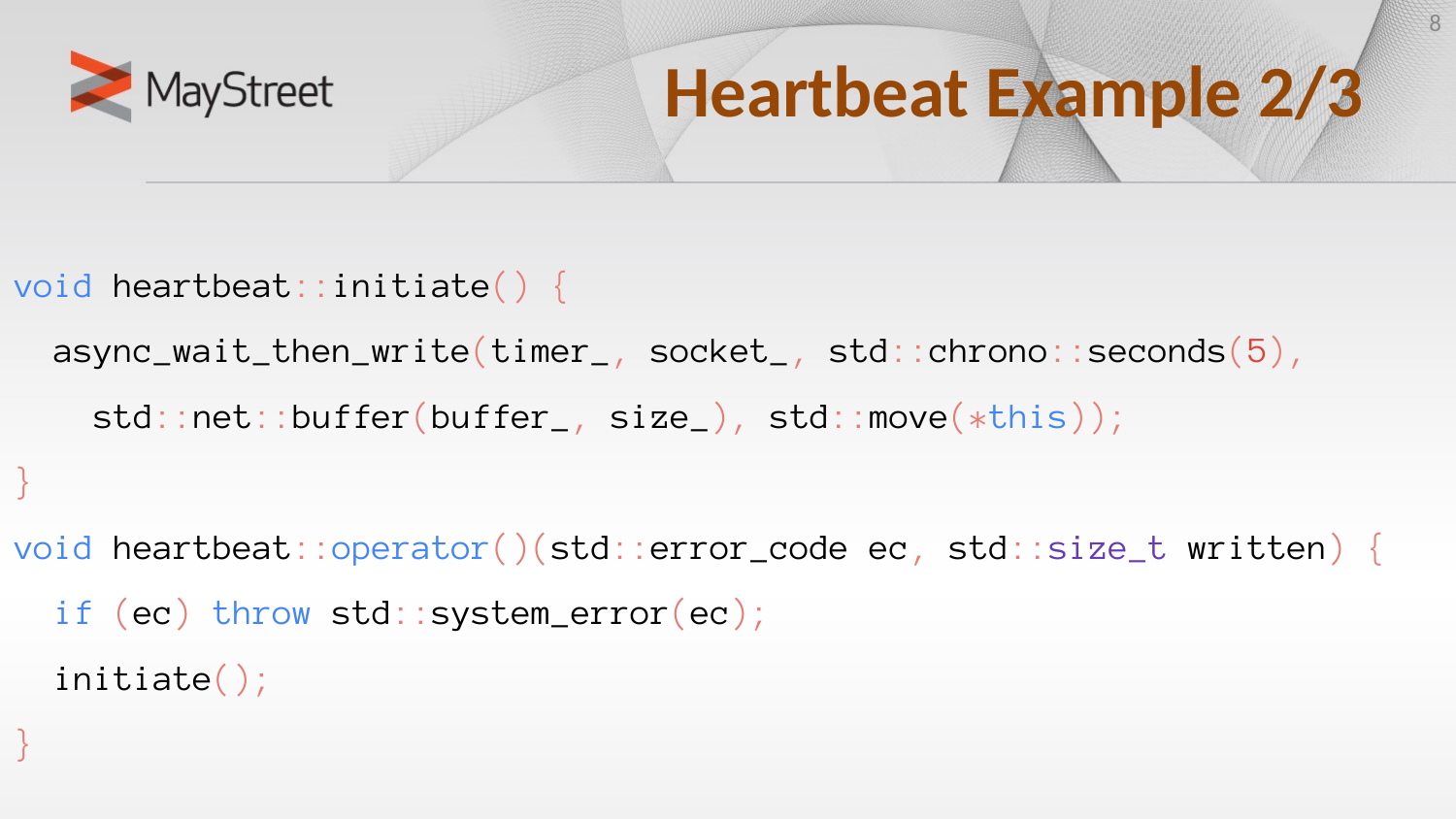

8
# Heartbeat Example 2/3
void heartbeat::initiate() {
  async_wait_then_write(timer_, socket_, std::chrono::seconds(5),
    std::net::buffer(buffer_, size_), std::move(*this));
}
void heartbeat::operator()(std::error_code ec, std::size_t written) {
  if (ec) throw std::system_error(ec);
  initiate();
}